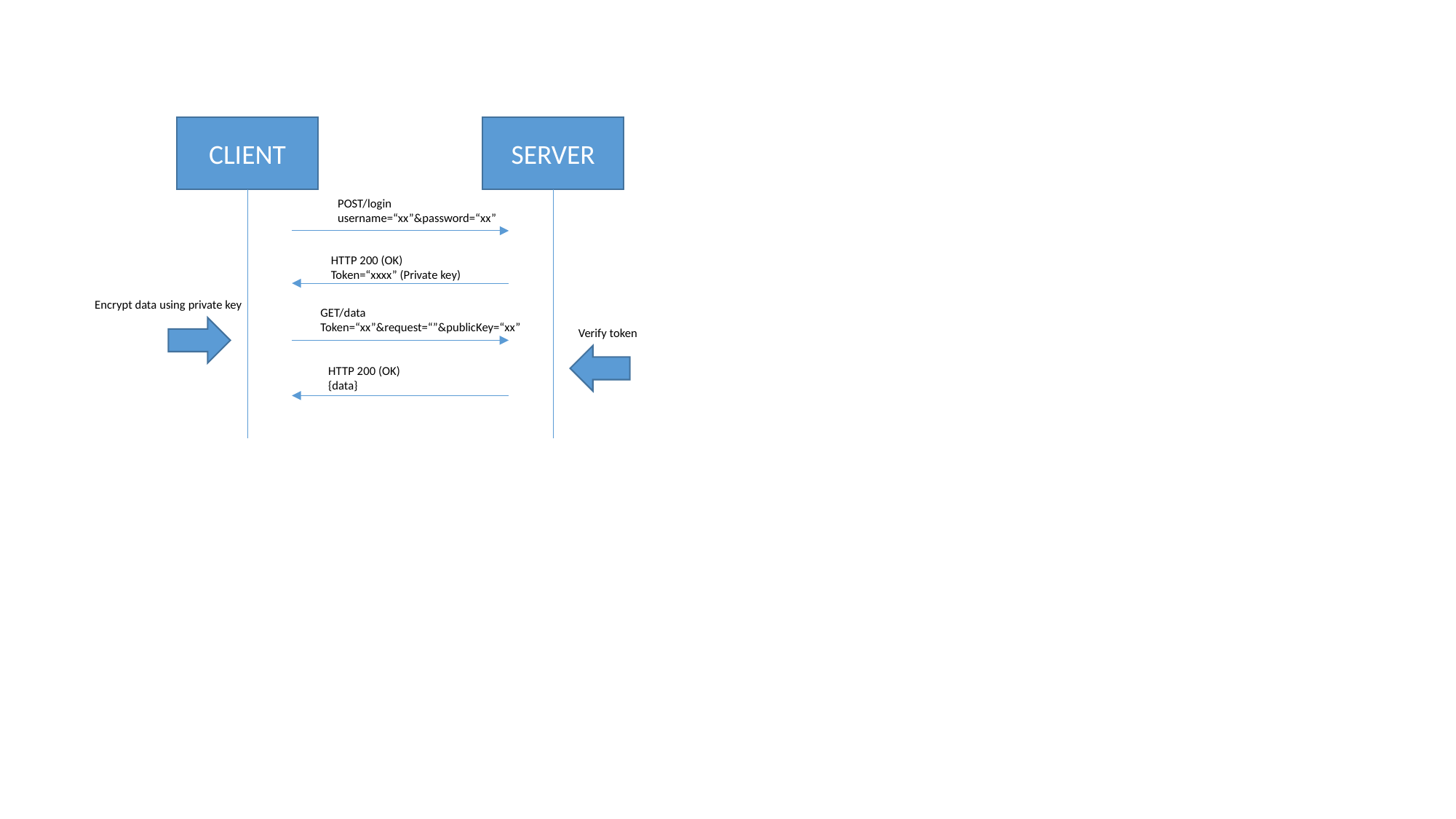

CLIENT
SERVER
POST/login
username=“xx”&password=“xx”
HTTP 200 (OK)
Token=“xxxx” (Private key)
Encrypt data using private key
GET/data
Token=“xx”&request=“”&publicKey=“xx”

Verify token

HTTP 200 (OK)
{data}